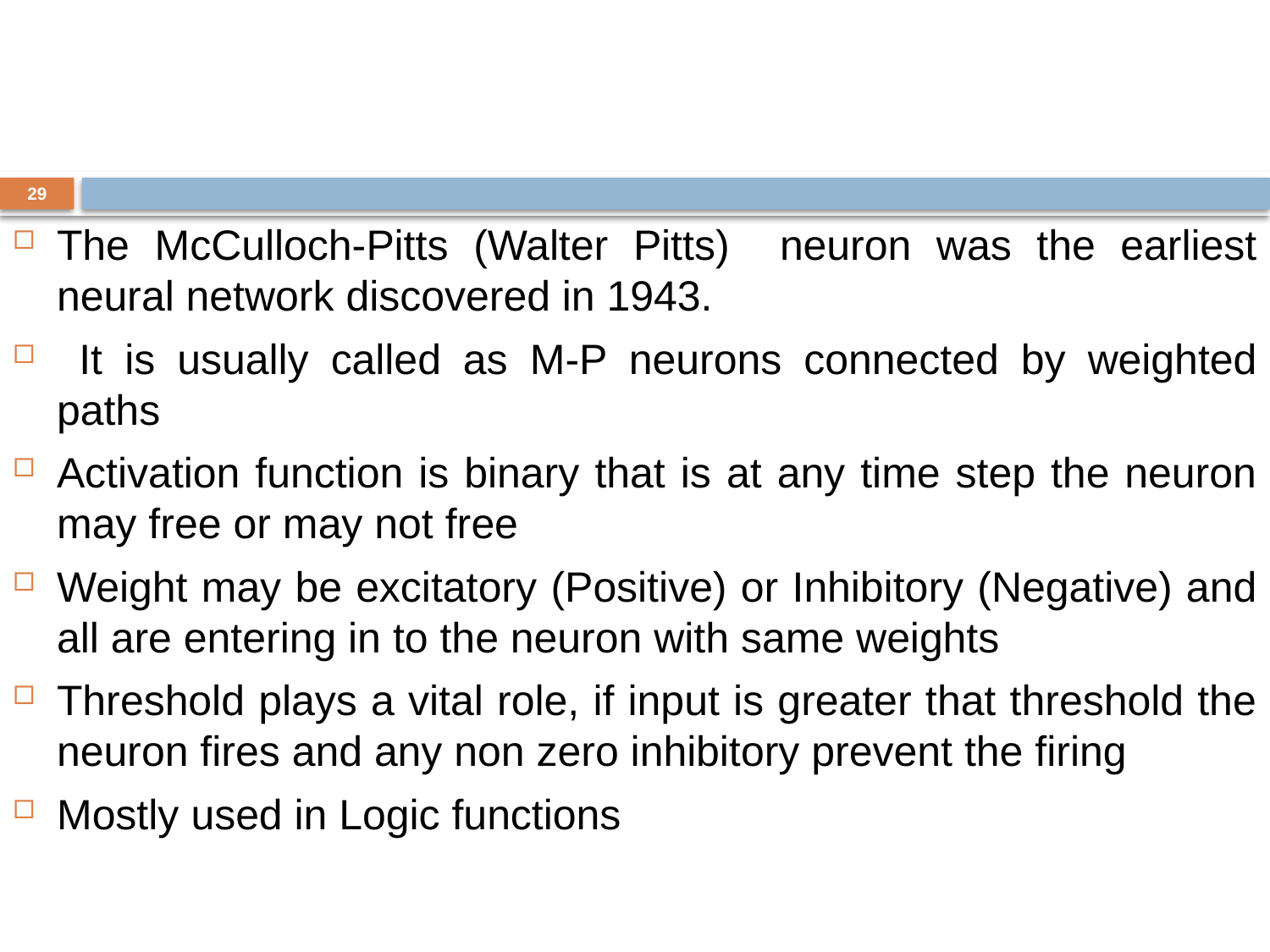

#
29
The McCulloch-Pitts (Walter Pitts)  neuron was the earliest neural network discovered in 1943.
 It is usually called as M-P neurons connected by weighted paths
Activation function is binary that is at any time step the neuron may free or may not free
Weight may be excitatory (Positive) or Inhibitory (Negative) and all are entering in to the neuron with same weights
Threshold plays a vital role, if input is greater that threshold the neuron fires and any non zero inhibitory prevent the firing
Mostly used in Logic functions